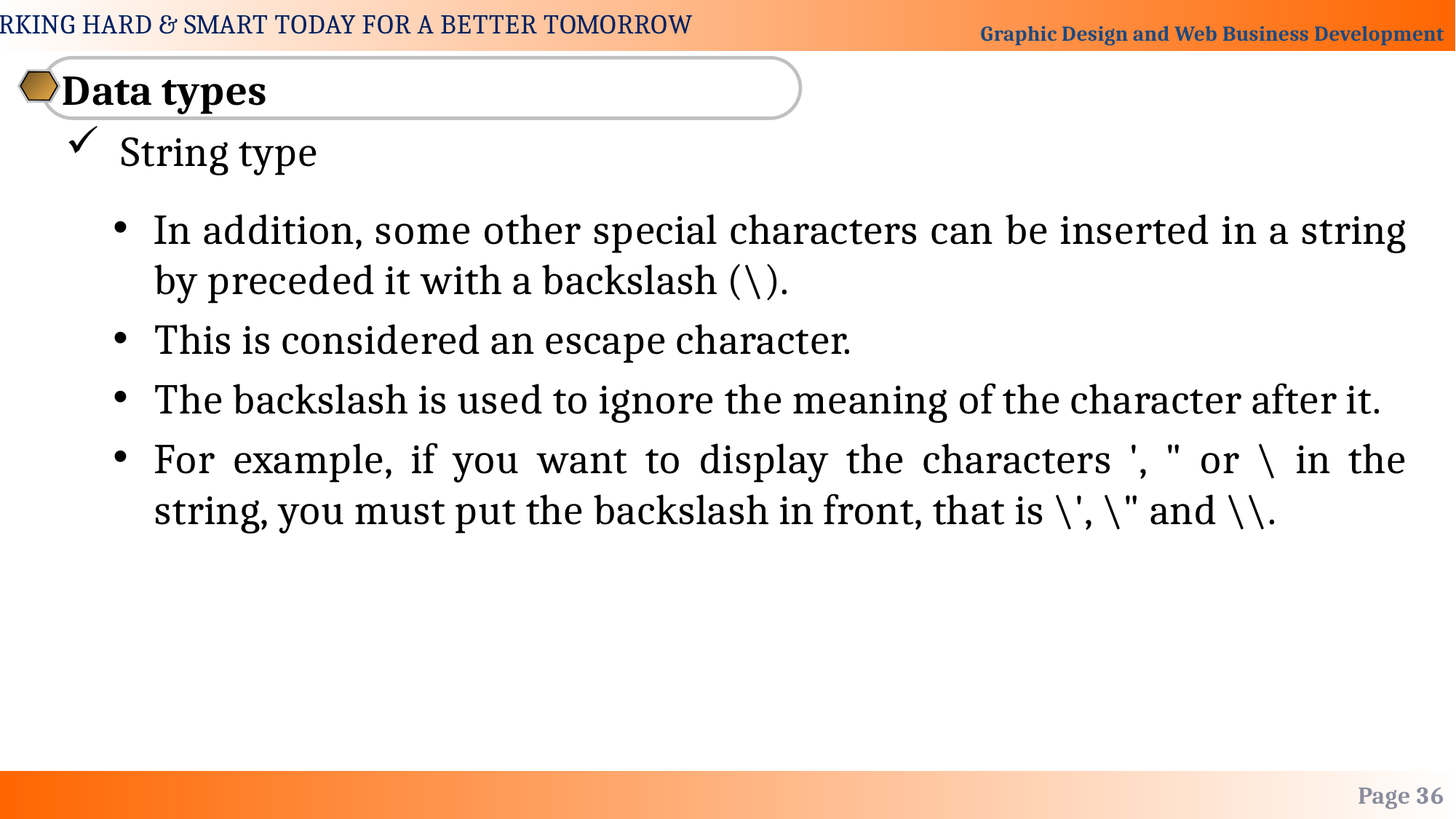

Data types

String type
In addition, some other special characters can be inserted in a string by preceded it with a backslash (\).
This is considered an escape character.
The backslash is used to ignore the meaning of the character after it.
For example, if you want to display the characters ', " or \ in the string, you must put the backslash in front, that is \', \" and \\.
Page 36